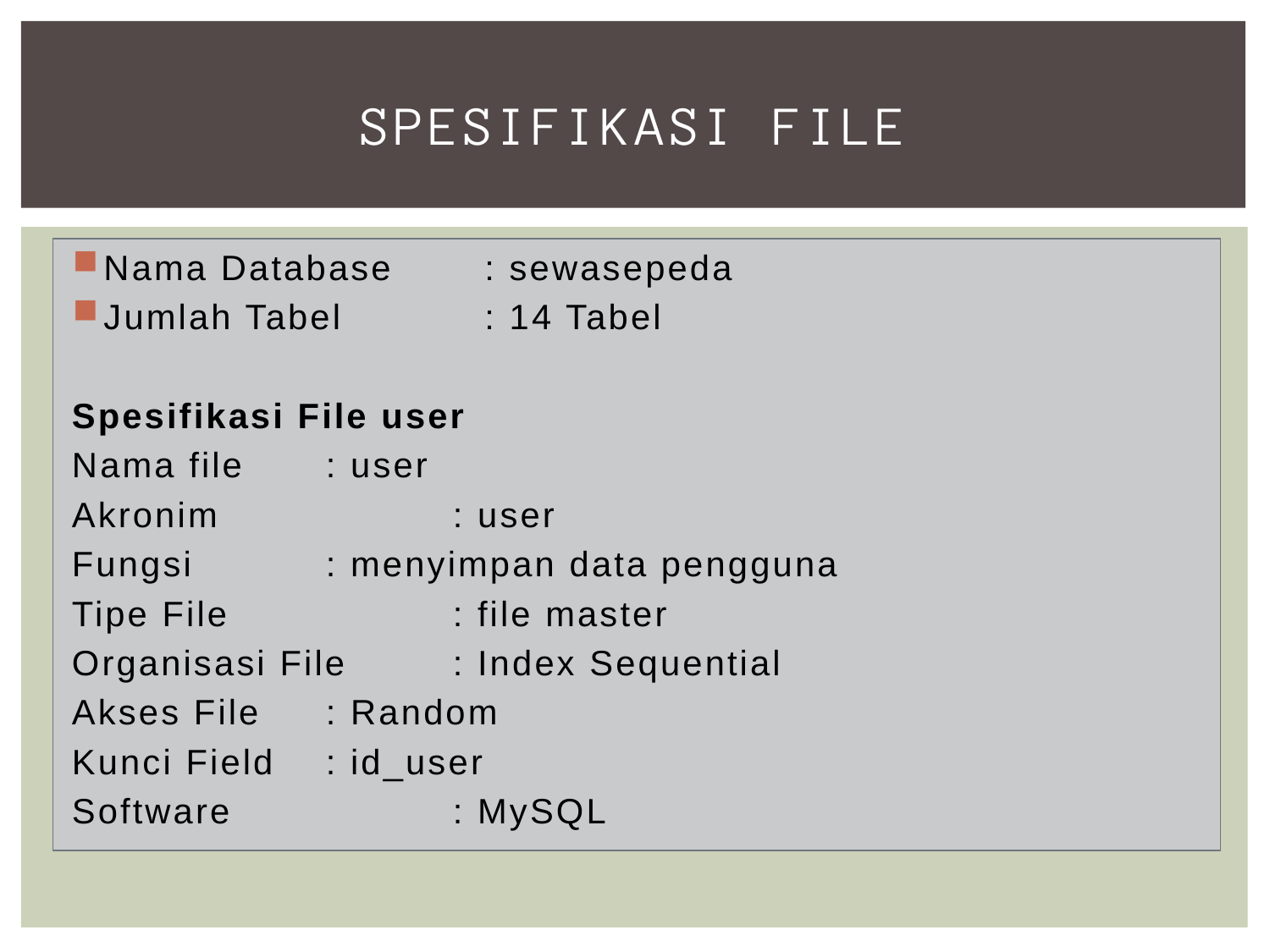

# Spesifikasi file
Nama Database 	: sewasepeda
Jumlah Tabel     	: 14 Tabel

Spesifikasi File user
Nama file	: user
Akronim		: user
Fungsi		: menyimpan data pengguna
Tipe File		: file master
Organisasi File	: Index Sequential
Akses File	: Random
Kunci Field	: id_user
Software		: MySQL